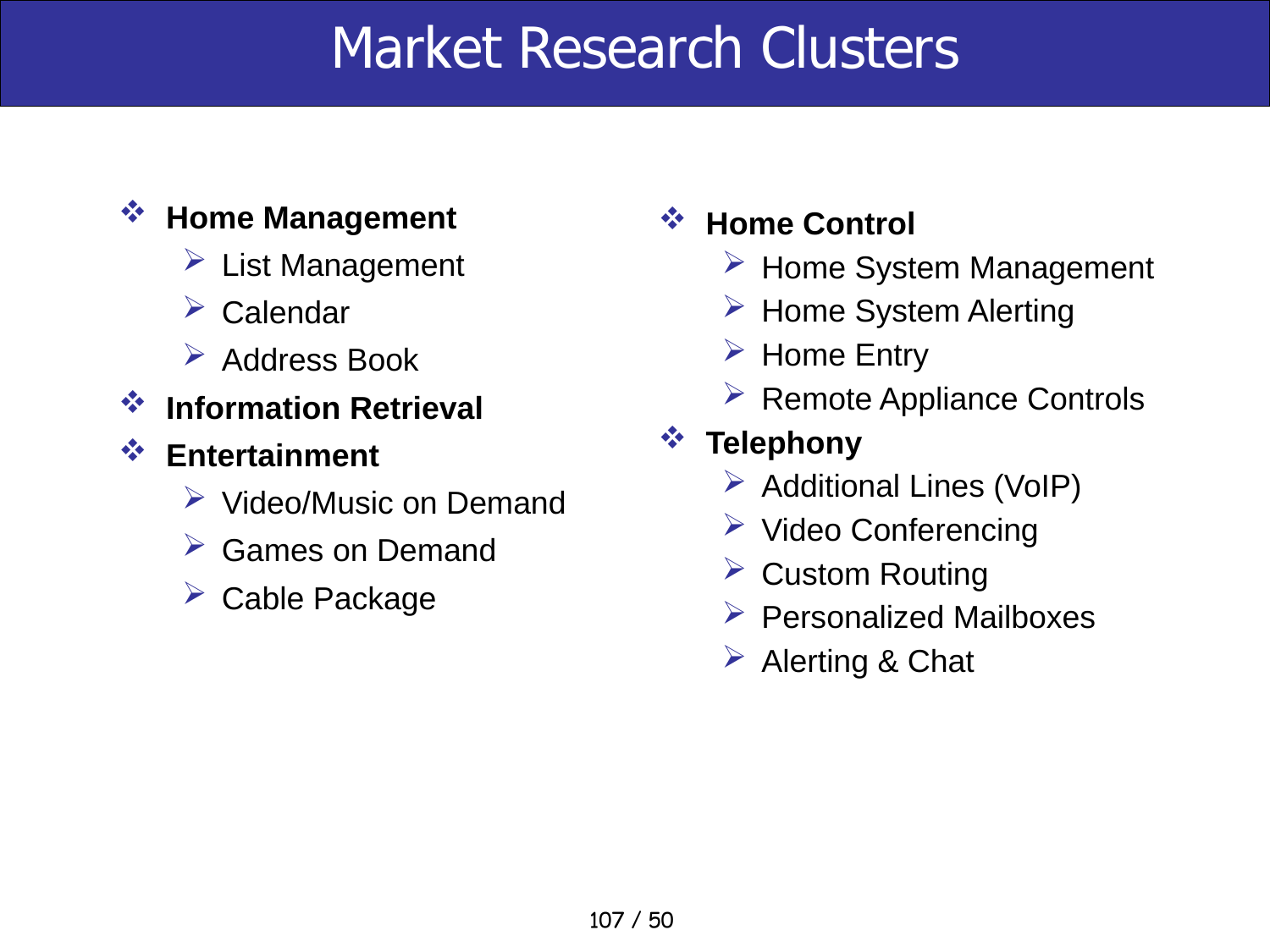

# Market Research Clusters
Home Management
List Management
Calendar
Address Book
Information Retrieval
Entertainment
Video/Music on Demand
Games on Demand
Cable Package
Home Control
Home System Management
Home System Alerting
Home Entry
Remote Appliance Controls
Telephony
Additional Lines (VoIP)
Video Conferencing
Custom Routing
Personalized Mailboxes
Alerting & Chat
107 / 50